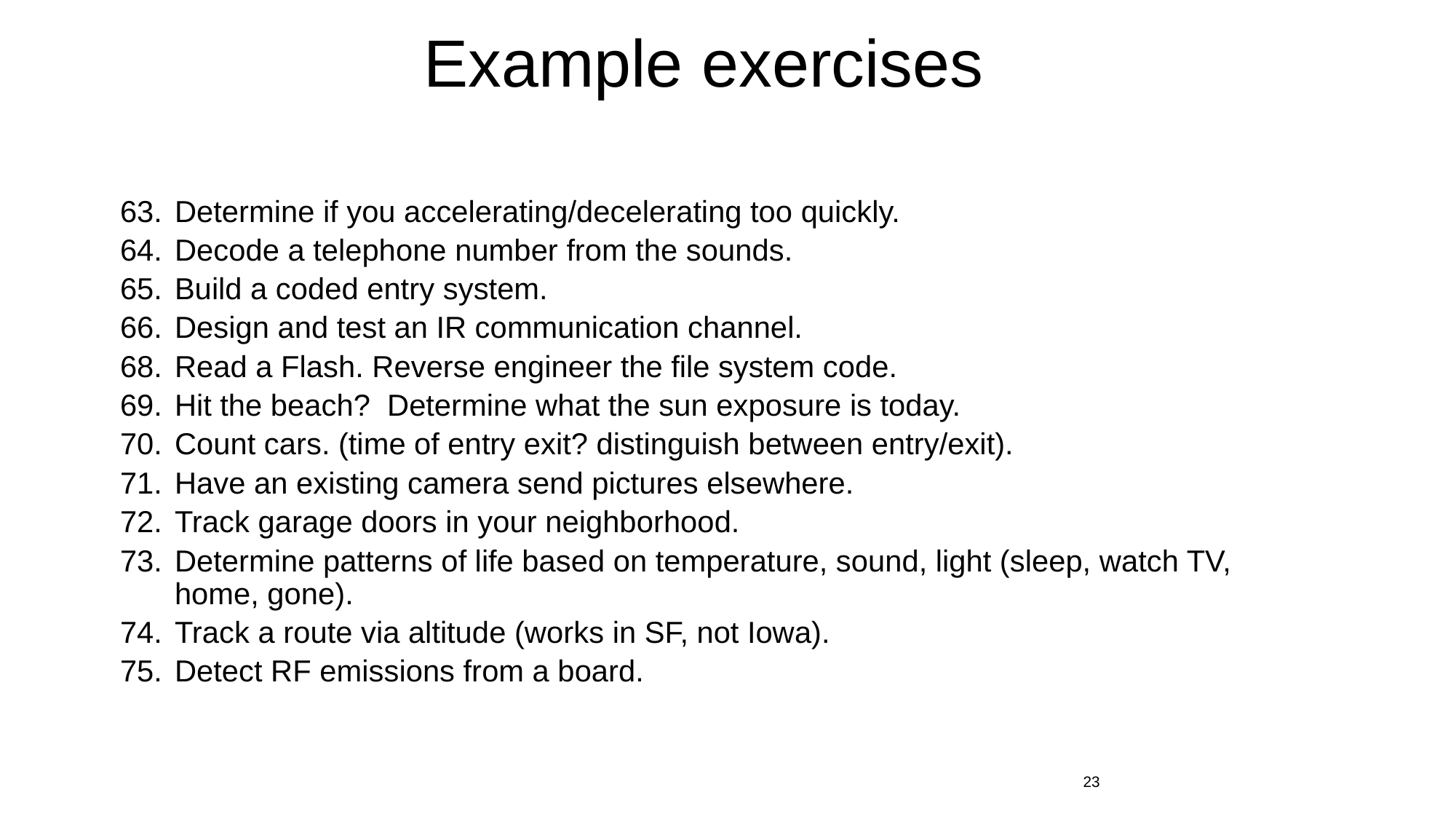

# Example exercises
Determine if you accelerating/decelerating too quickly.
Decode a telephone number from the sounds.
Build a coded entry system.
Design and test an IR communication channel.
Read a Flash. Reverse engineer the file system code.
Hit the beach?  Determine what the sun exposure is today.
Count cars. (time of entry exit? distinguish between entry/exit).
Have an existing camera send pictures elsewhere.
Track garage doors in your neighborhood.
Determine patterns of life based on temperature, sound, light (sleep, watch TV, home, gone).
Track a route via altitude (works in SF, not Iowa).
Detect RF emissions from a board.

23